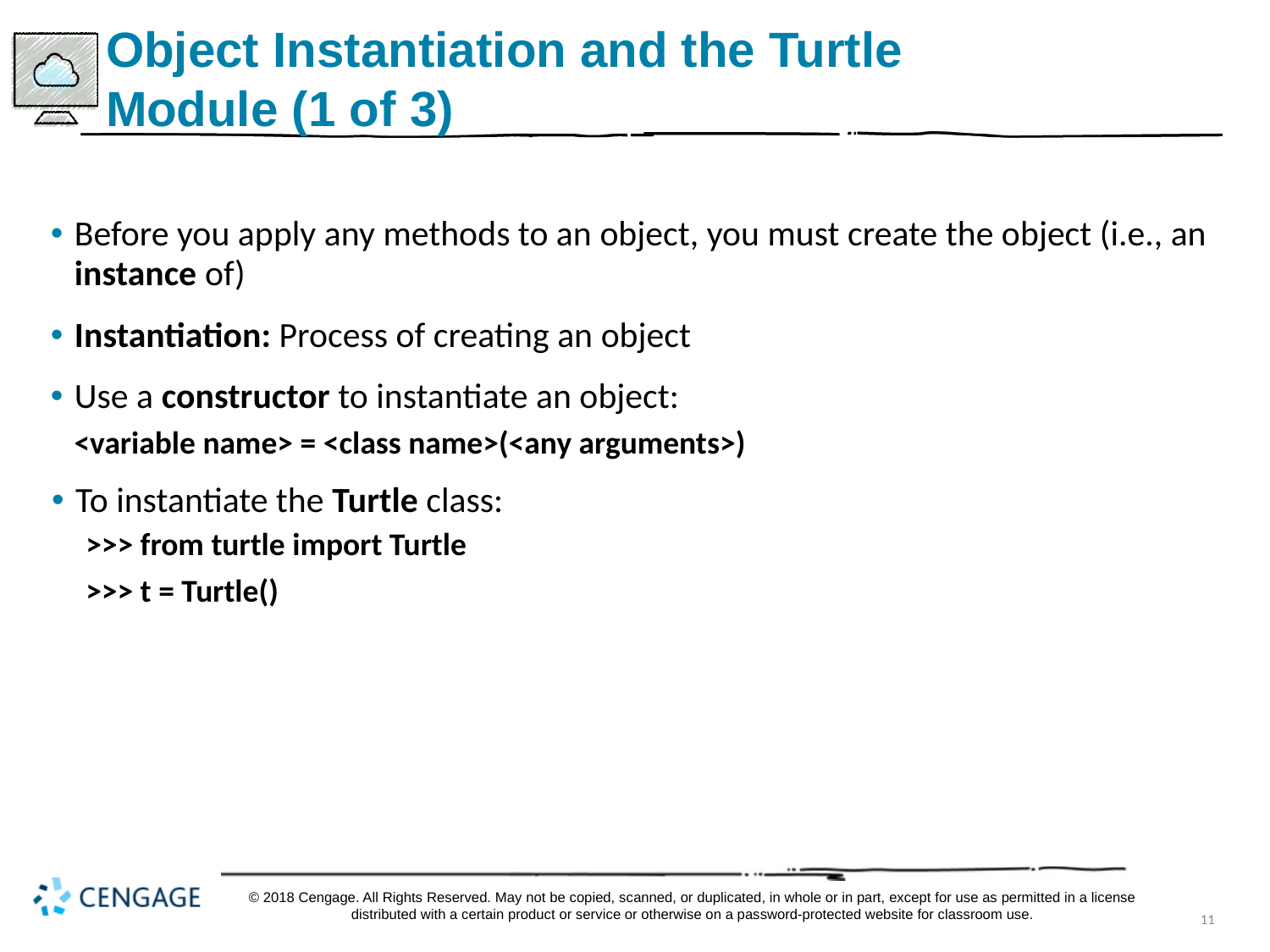

# Object Instantiation and the Turtle Module (1 of 3)
Before you apply any methods to an object, you must create the object (i.e., an instance of)
Instantiation: Process of creating an object
Use a constructor to instantiate an object:
<variable name> = <class name>(<any arguments>)
To instantiate the Turtle class:
>>> from turtle import Turtle
>>> t = Turtle()
© 2018 Cengage. All Rights Reserved. May not be copied, scanned, or duplicated, in whole or in part, except for use as permitted in a license distributed with a certain product or service or otherwise on a password-protected website for classroom use.